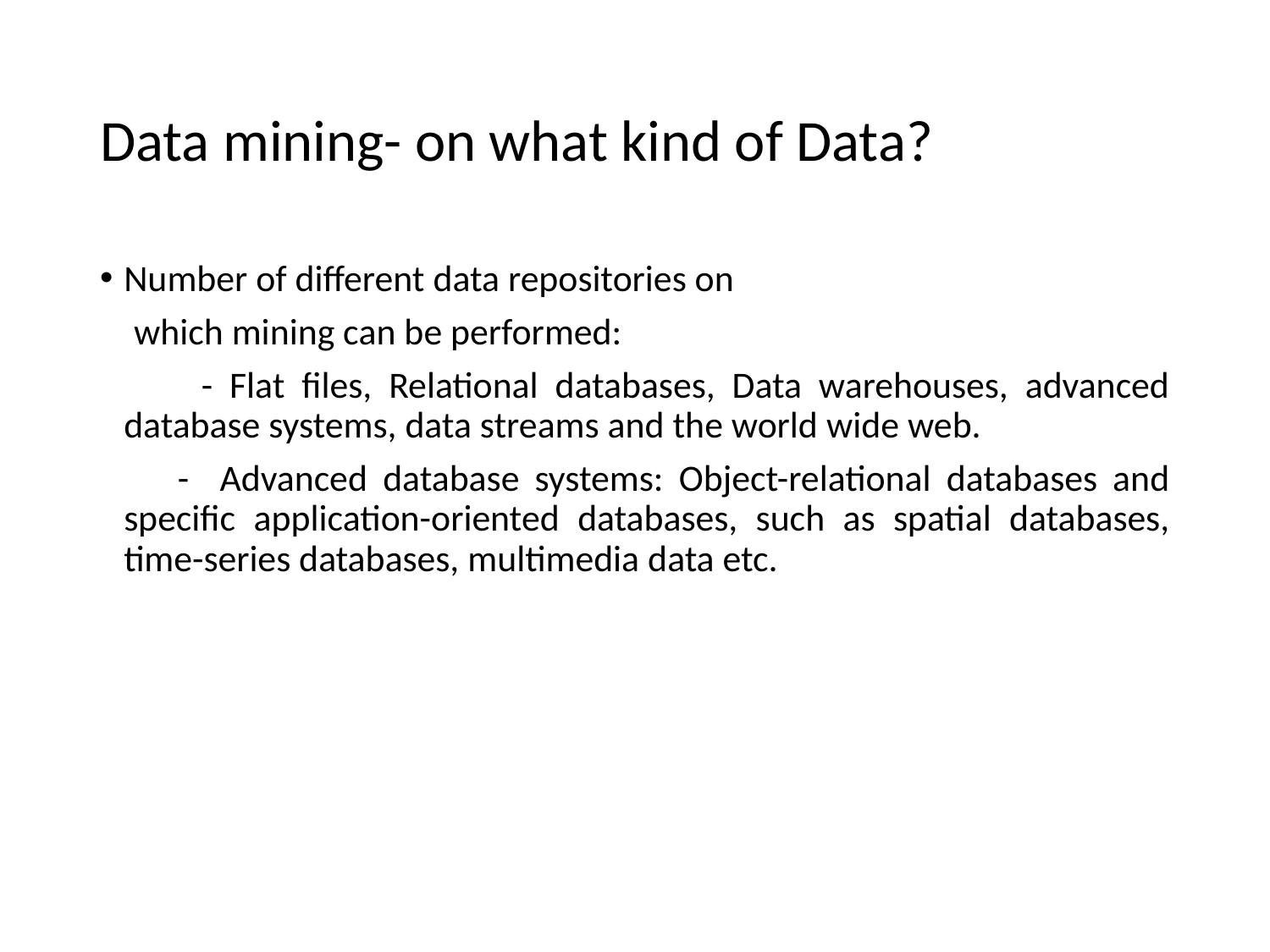

# Data mining- on what kind of Data?
Number of different data repositories on
    which mining can be performed:
      - Flat files, Relational databases, Data warehouses, advanced database systems, data streams and the world wide web.
     -  Advanced database systems: Object-relational databases and specific application-oriented databases, such as spatial databases, time-series databases, multimedia data etc.